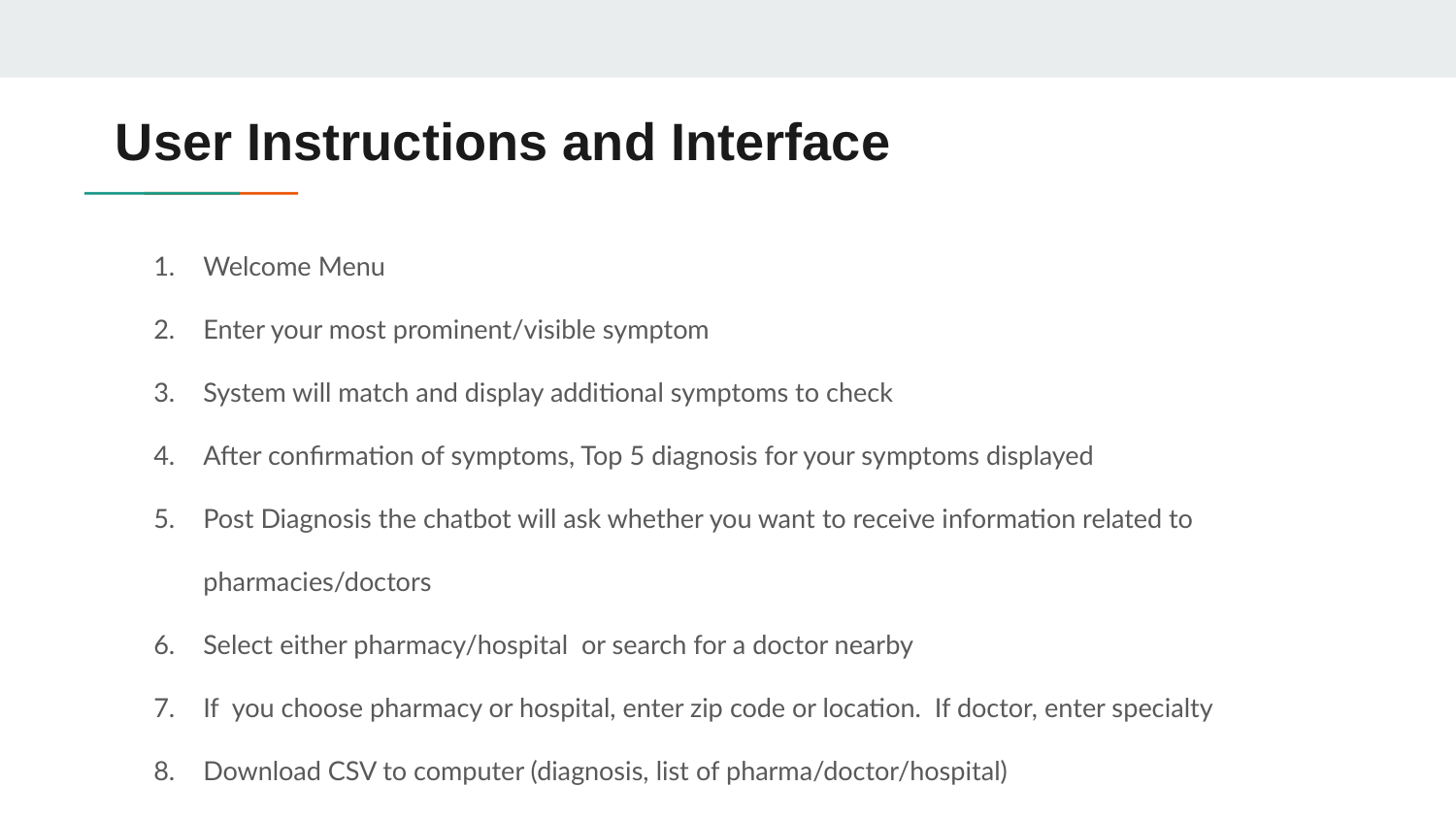

# User Instructions and Interface
Welcome Menu
Enter your most prominent/visible symptom
System will match and display additional symptoms to check
After confirmation of symptoms, Top 5 diagnosis for your symptoms displayed
Post Diagnosis the chatbot will ask whether you want to receive information related to pharmacies/doctors
Select either pharmacy/hospital  or search for a doctor nearby
If  you choose pharmacy or hospital, enter zip code or location.  If doctor, enter specialty
Download CSV to computer (diagnosis, list of pharma/doctor/hospital)